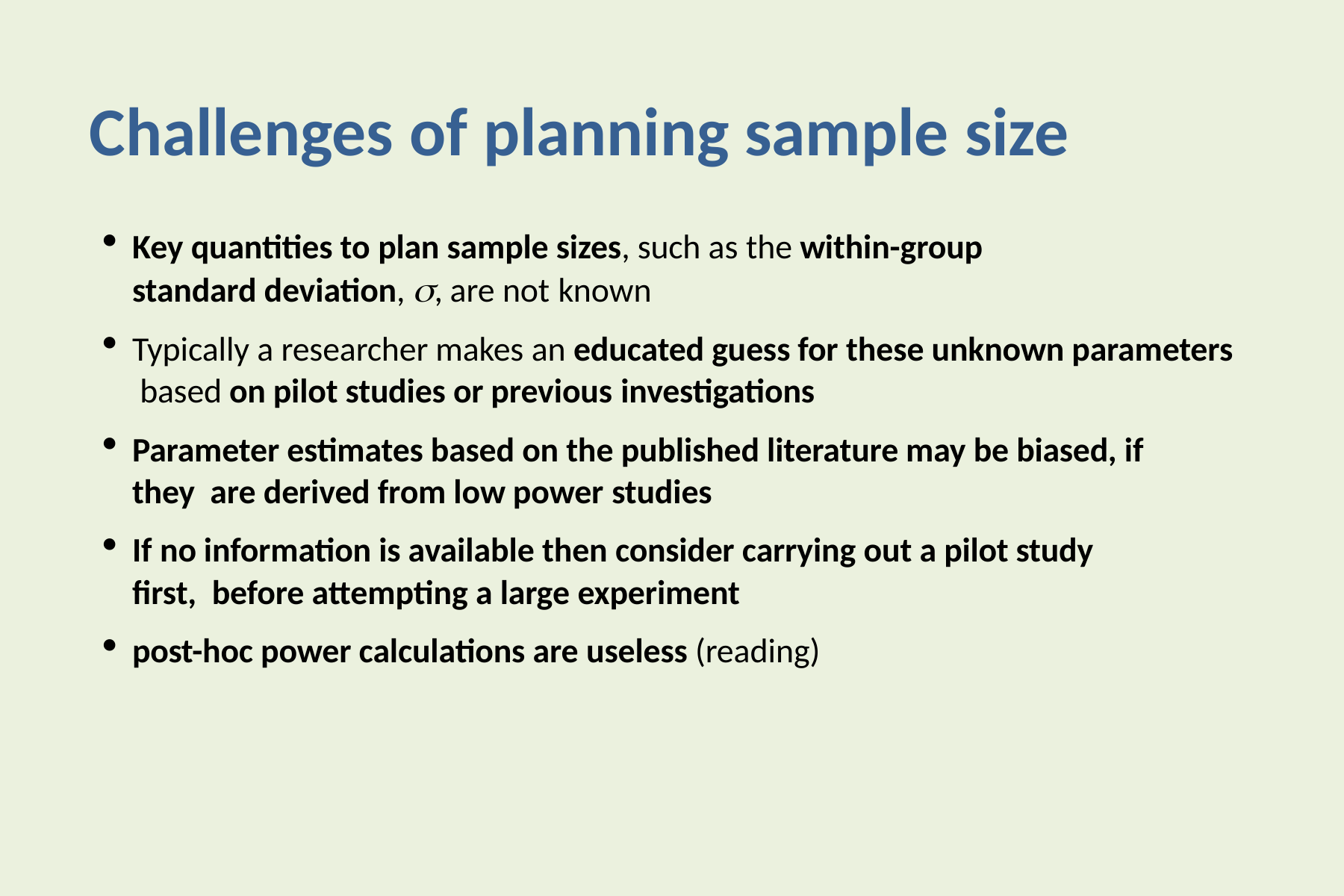

# Challenges of planning sample size
Key quantities to plan sample sizes, such as the within-group standard deviation, σ, are not known
Typically a researcher makes an educated guess for these unknown parameters  based on pilot studies or previous investigations
Parameter estimates based on the published literature may be biased, if they  are derived from low power studies
If no information is available then consider carrying out a pilot study first,  before attempting a large experiment
post-hoc power calculations are useless (reading)